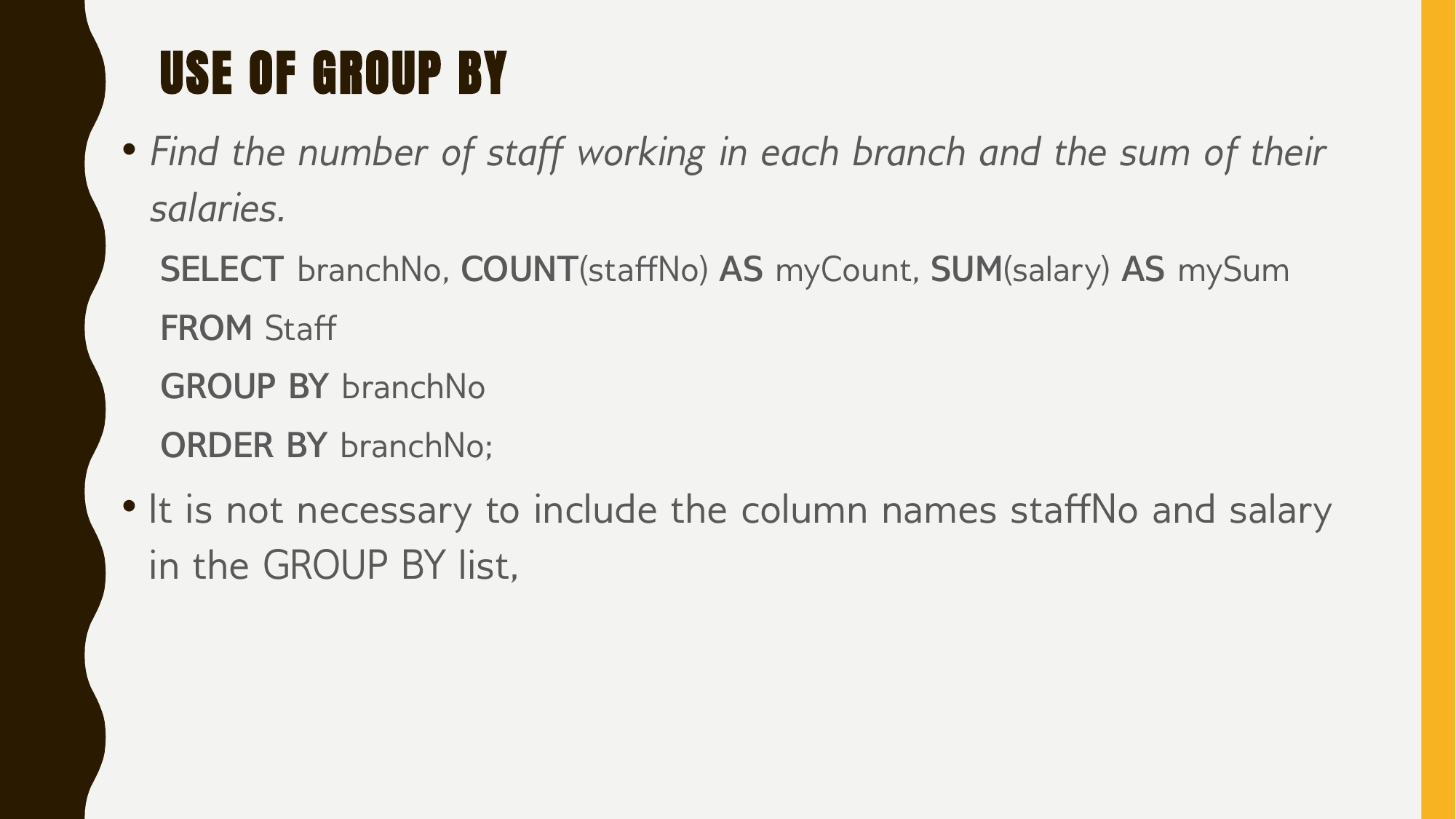

# Use of GROUP BY
Find the number of staff working in each branch and the sum of their salaries.
SELECT branchNo, COUNT(staffNo) AS myCount, SUM(salary) AS mySum
FROM Staff
GROUP BY branchNo
ORDER BY branchNo;
It is not necessary to include the column names staffNo and salary in the GROUP BY list,